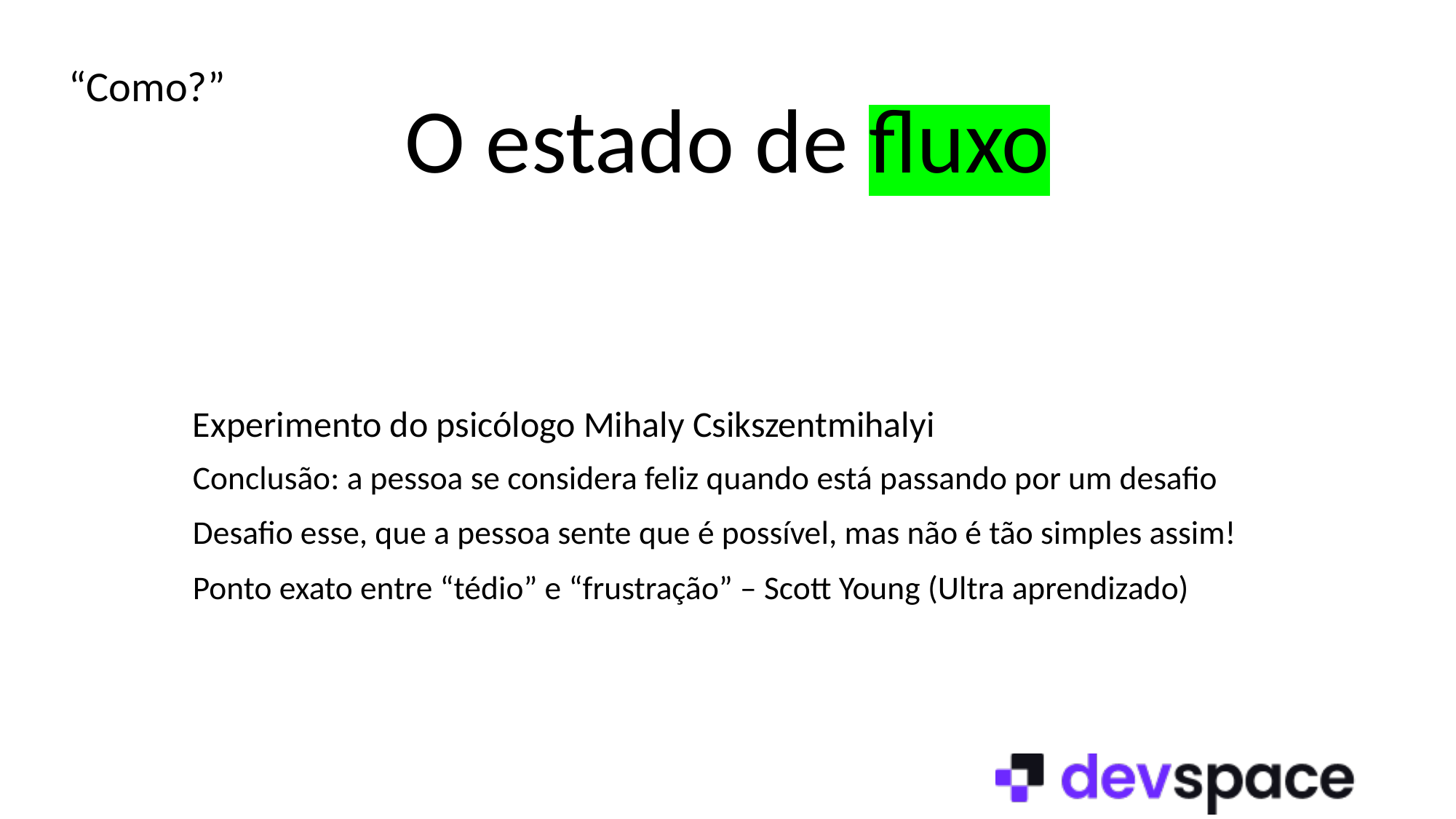

“Como?”
# O estado de fluxo
Experimento do psicólogo Mihaly Csikszentmihalyi
Conclusão: a pessoa se considera feliz quando está passando por um desafio
Desafio esse, que a pessoa sente que é possível, mas não é tão simples assim!
Ponto exato entre “tédio” e “frustração” – Scott Young (Ultra aprendizado)